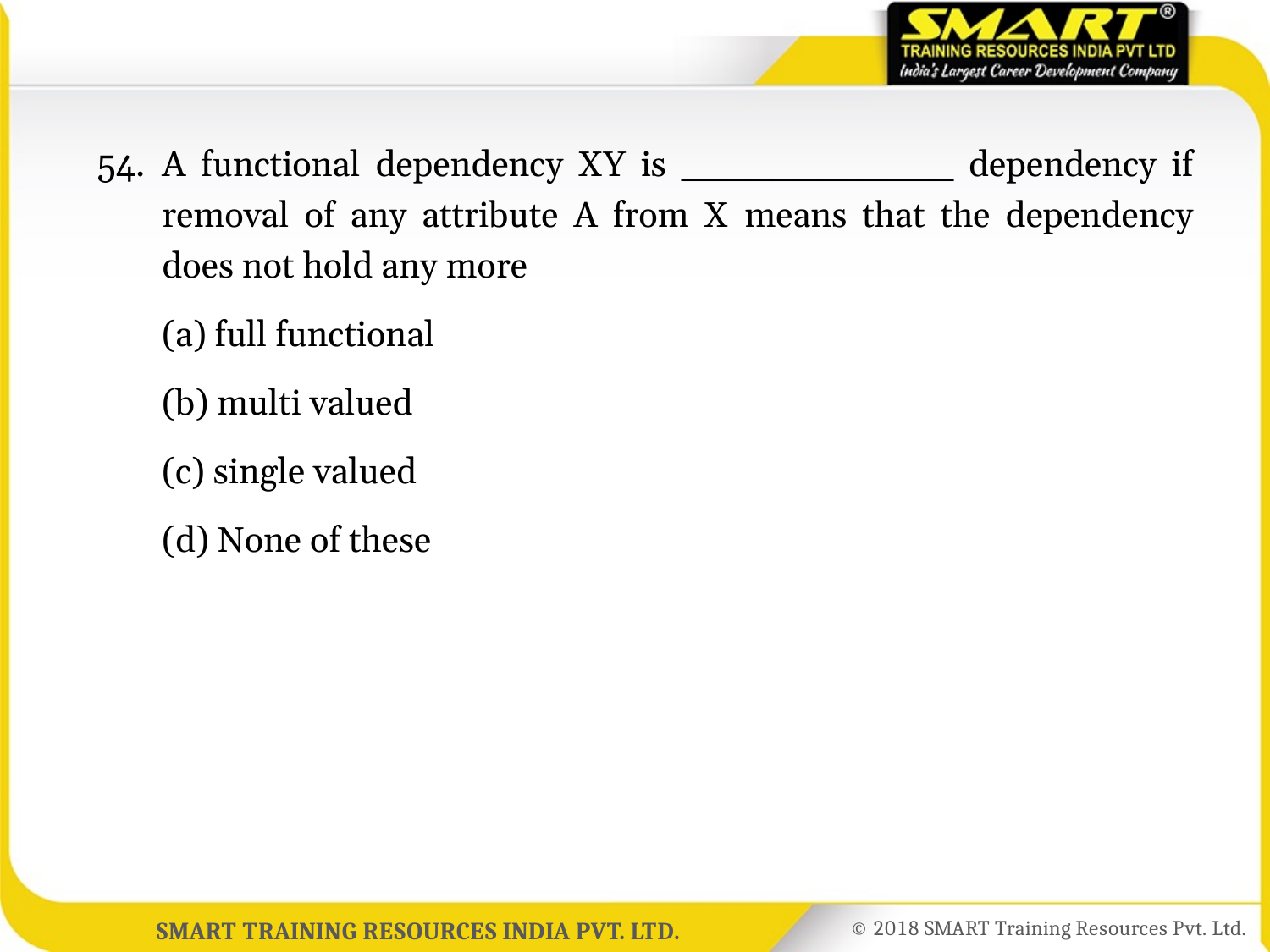

54.	A functional dependency XY is ____________ dependency if removal of any attribute A from X means that the dependency does not hold any more
	(a) full functional
	(b) multi valued
	(c) single valued
	(d) None of these